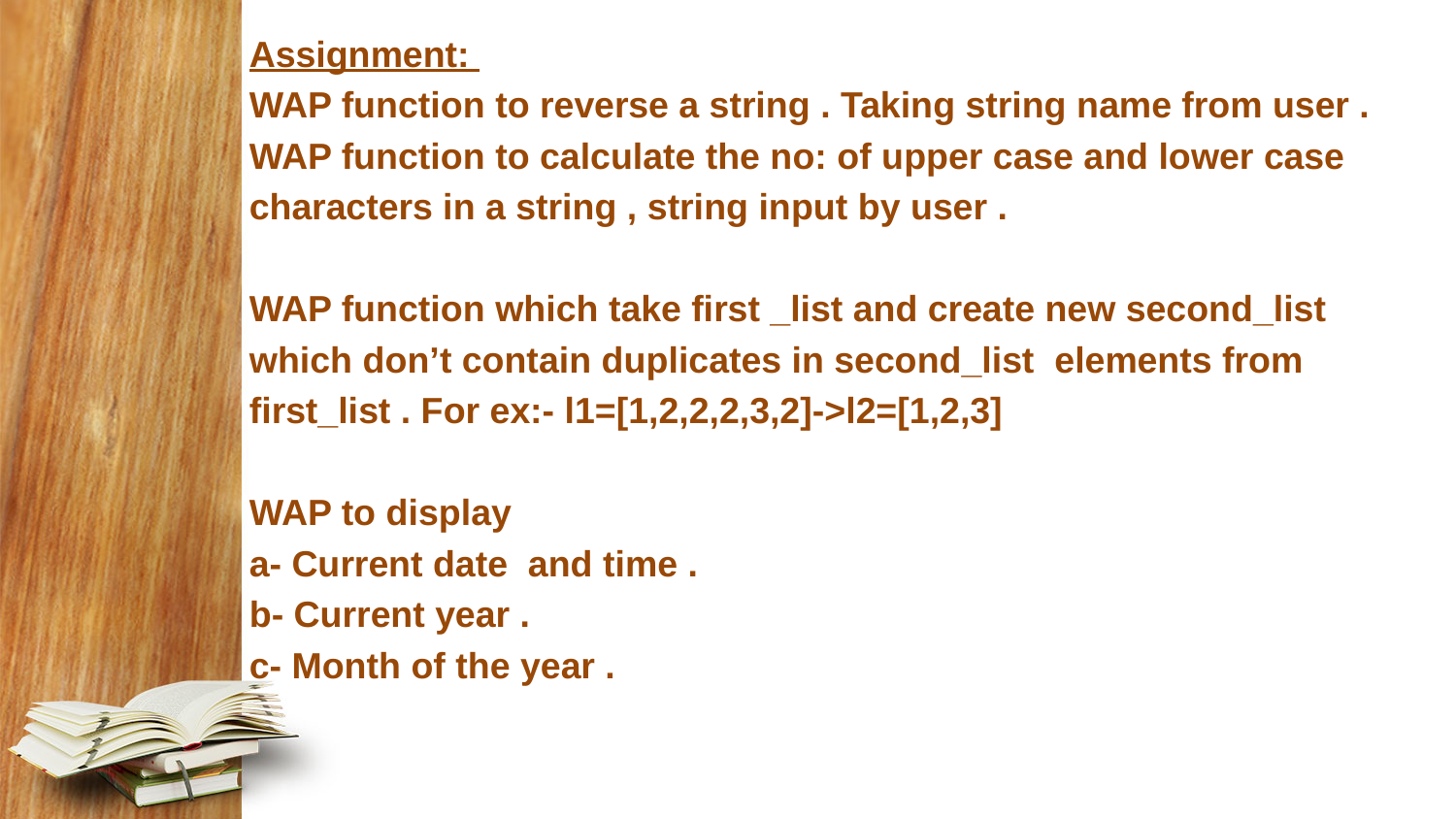

Assignment:
WAP function to reverse a string . Taking string name from user .
WAP function to calculate the no: of upper case and lower case
characters in a string , string input by user .

WAP function which take first _list and create new second_list
which don’t contain duplicates in second_list  elements from
first_list . For ex:- l1=[1,2,2,2,3,2]->l2=[1,2,3]

WAP to display
a- Current date  and time .
b- Current year .
c- Month of the year .